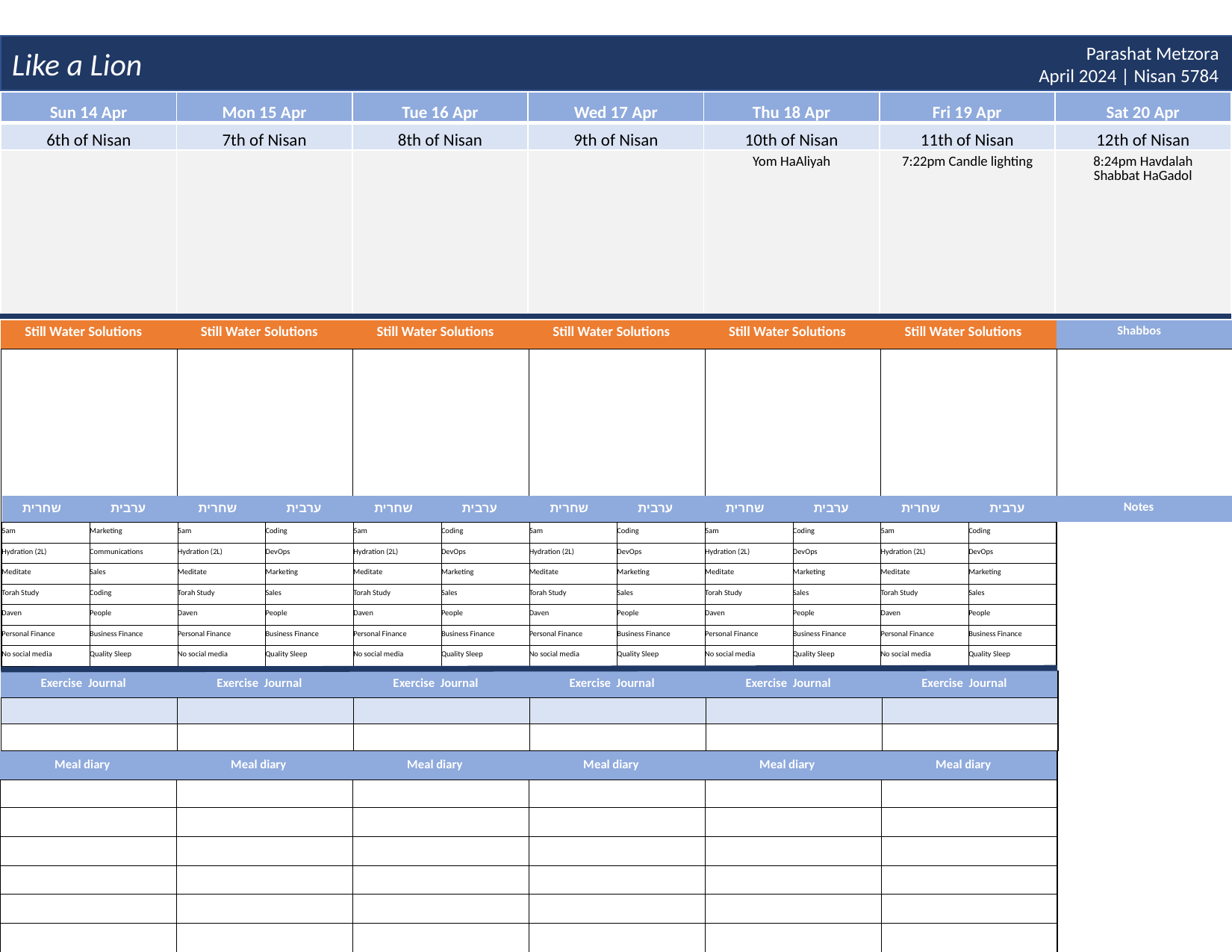

Like a Lion
Parashat Metzora
April 2024 | Nisan 5784

| Sun 14 Apr | Mon 15 Apr | Tue 16 Apr | Wed 17 Apr | Thu 18 Apr | Fri 19 Apr | Sat 20 Apr |
| --- | --- | --- | --- | --- | --- | --- |
| 6th of Nisan | 7th of Nisan | 8th of Nisan | 9th of Nisan | 10th of Nisan | 11th of Nisan | 12th of Nisan |
|  |  |  |  | Yom HaAliyah | 7:22pm Candle lighting | 8:24pm Havdalah Shabbat HaGadol |
| Still Water Solutions | Still Water Solutions | Still Water Solutions | Still Water Solutions | Still Water Solutions | Still Water Solutions | Shabbos |
| --- | --- | --- | --- | --- | --- | --- |
|  |  |  |  |  |  |  |
| שחרית | ערבית | שחרית | ערבית | שחרית | ערבית | שחרית | ערבית | שחרית | ערבית | שחרית | ערבית | Notes |  |
| --- | --- | --- | --- | --- | --- | --- | --- | --- | --- | --- | --- | --- | --- |
| 5am | Marketing | 5am | Coding | 5am | Coding | 5am | Coding | 5am | Coding | 5am | Coding |  |  |
| Hydration (2L) | Communications | Hydration (2L) | DevOps | Hydration (2L) | DevOps | Hydration (2L) | DevOps | Hydration (2L) | DevOps | Hydration (2L) | DevOps |  |  |
| Meditate | Sales | Meditate | Marketing | Meditate | Marketing | Meditate | Marketing | Meditate | Marketing | Meditate | Marketing |  |  |
| Torah Study | Coding | Torah Study | Sales | Torah Study | Sales | Torah Study | Sales | Torah Study | Sales | Torah Study | Sales |  |  |
| Daven | People | Daven | People | Daven | People | Daven | People | Daven | People | Daven | People |  |  |
| Personal Finance | Business Finance | Personal Finance | Business Finance | Personal Finance | Business Finance | Personal Finance | Business Finance | Personal Finance | Business Finance | Personal Finance | Business Finance |  |  |
| No social media | Quality Sleep | No social media | Quality Sleep | No social media | Quality Sleep | No social media | Quality Sleep | No social media | Quality Sleep | No social media | Quality Sleep |  |  |
| Exercise Journal | Exercise Journal | Exercise Journal | Exercise Journal | Exercise Journal | Exercise Journal |
| --- | --- | --- | --- | --- | --- |
|  |  |  |  |  |  |
|  |  |  |  |  |  |
| Meal diary | Meal diary | Meal diary | Meal diary | Meal diary | Meal diary |
| --- | --- | --- | --- | --- | --- |
|  |  |  |  |  |  |
|  |  |  |  |  |  |
|  |  |  |  |  |  |
|  |  |  |  |  |  |
|  |  |  |  |  |  |
|  |  |  |  |  |  |